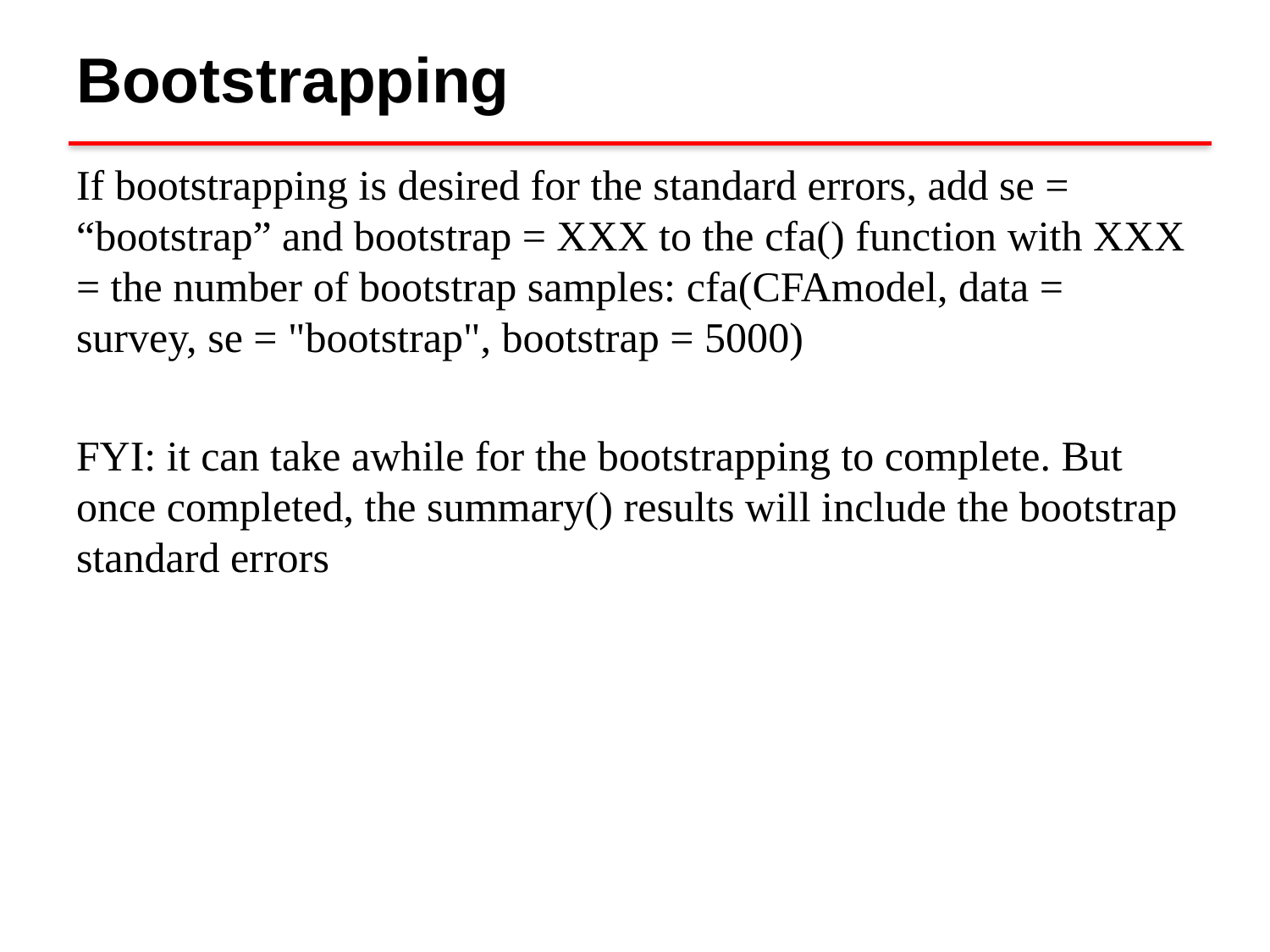

# Bootstrapping
If bootstrapping is desired for the standard errors, add se = “bootstrap” and bootstrap = XXX to the cfa() function with XXX = the number of bootstrap samples: cfa(CFAmodel, data = survey, se = "bootstrap", bootstrap = 5000)

FYI: it can take awhile for the bootstrapping to complete. But once completed, the summary() results will include the bootstrap standard errors